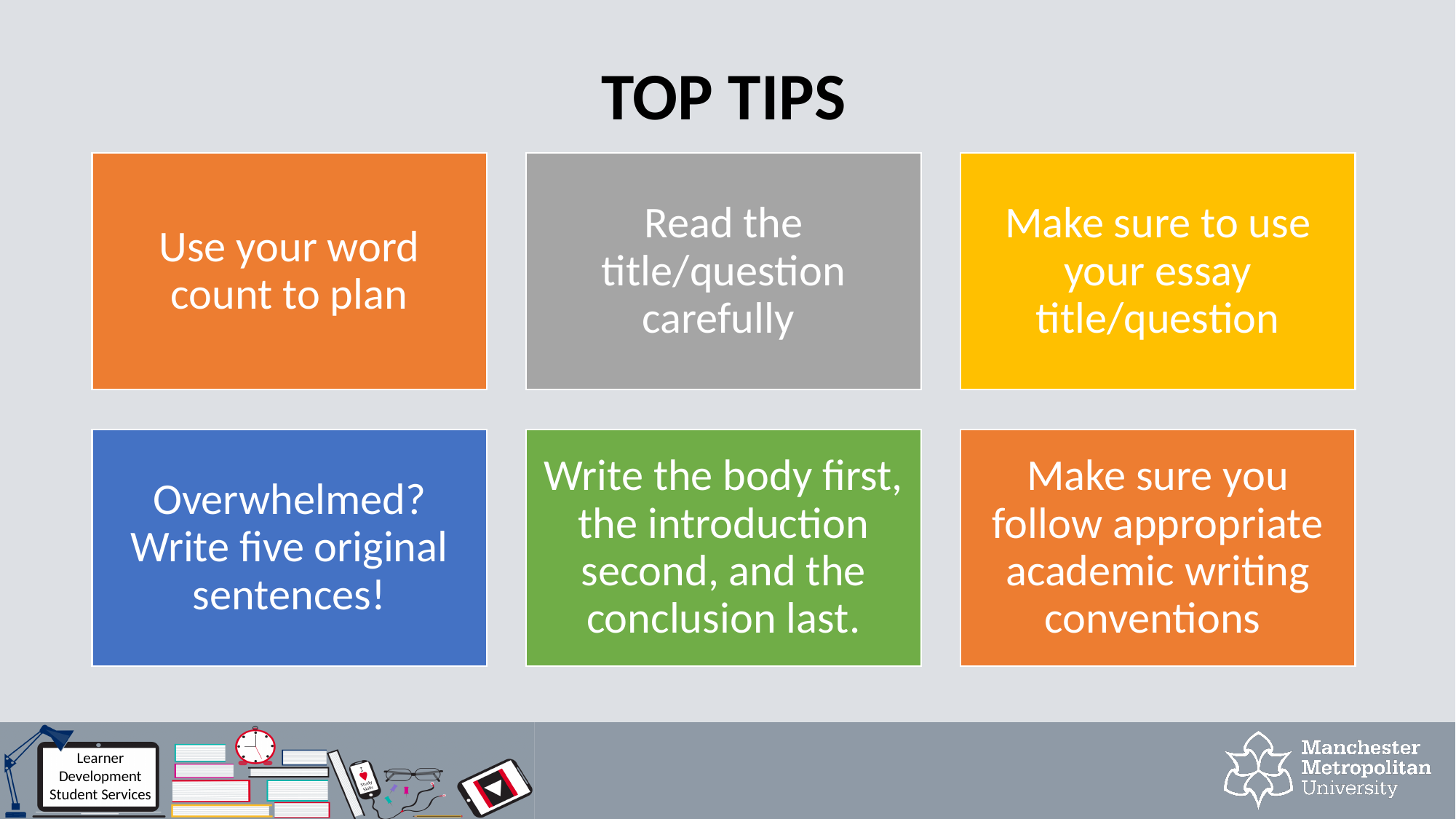

# TOP TIPS
Use your word count to plan
Read the title/question carefully
Make sure to use your essay title/question
Overwhelmed? Write five original sentences!
Write the body first, the introduction second, and the conclusion last.
Make sure you follow appropriate academic writing conventions